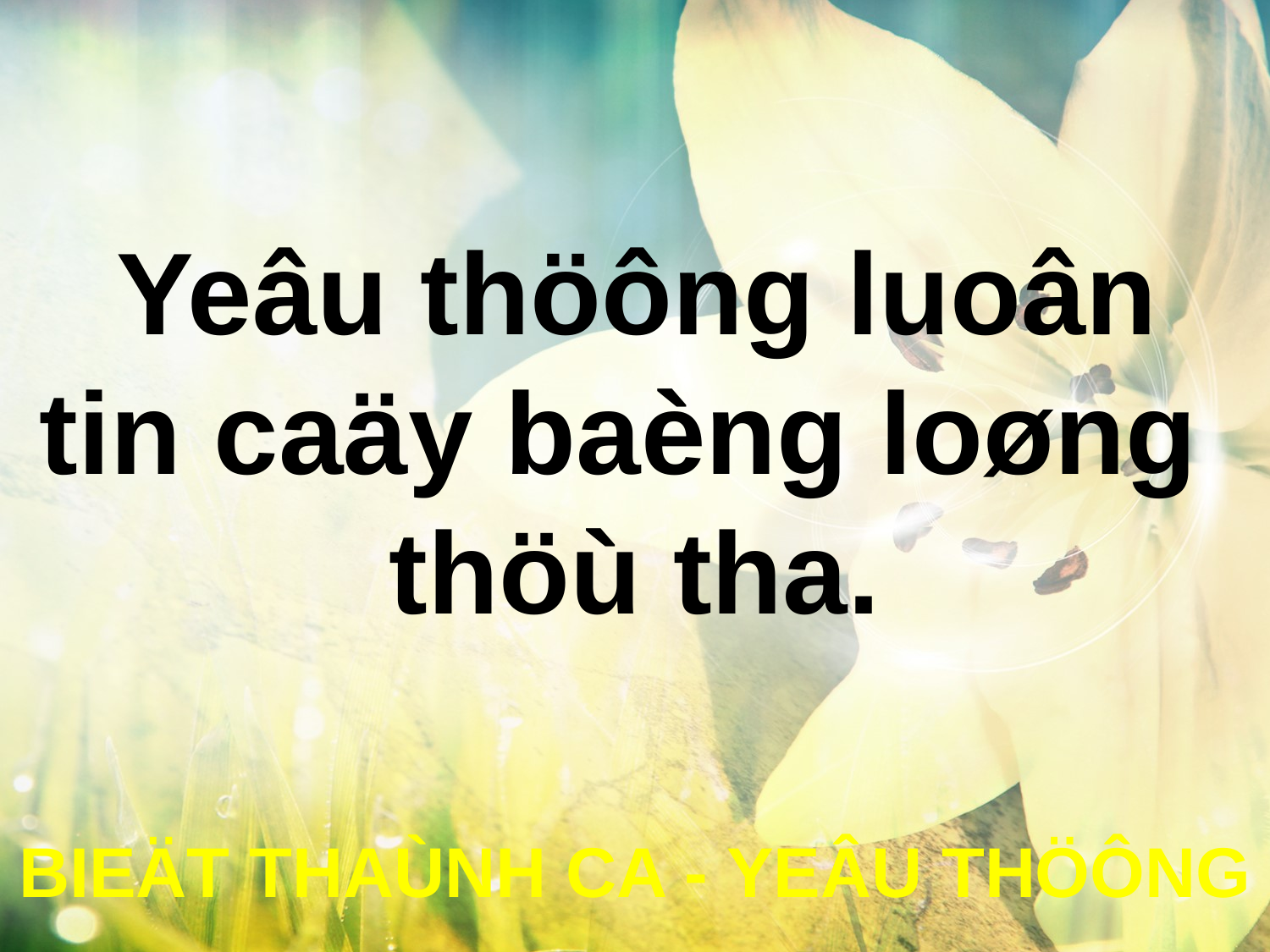

Yeâu thöông luoân
tin caäy baèng loøng
thöù tha.
BIEÄT THAÙNH CA - YEÂU THÖÔNG